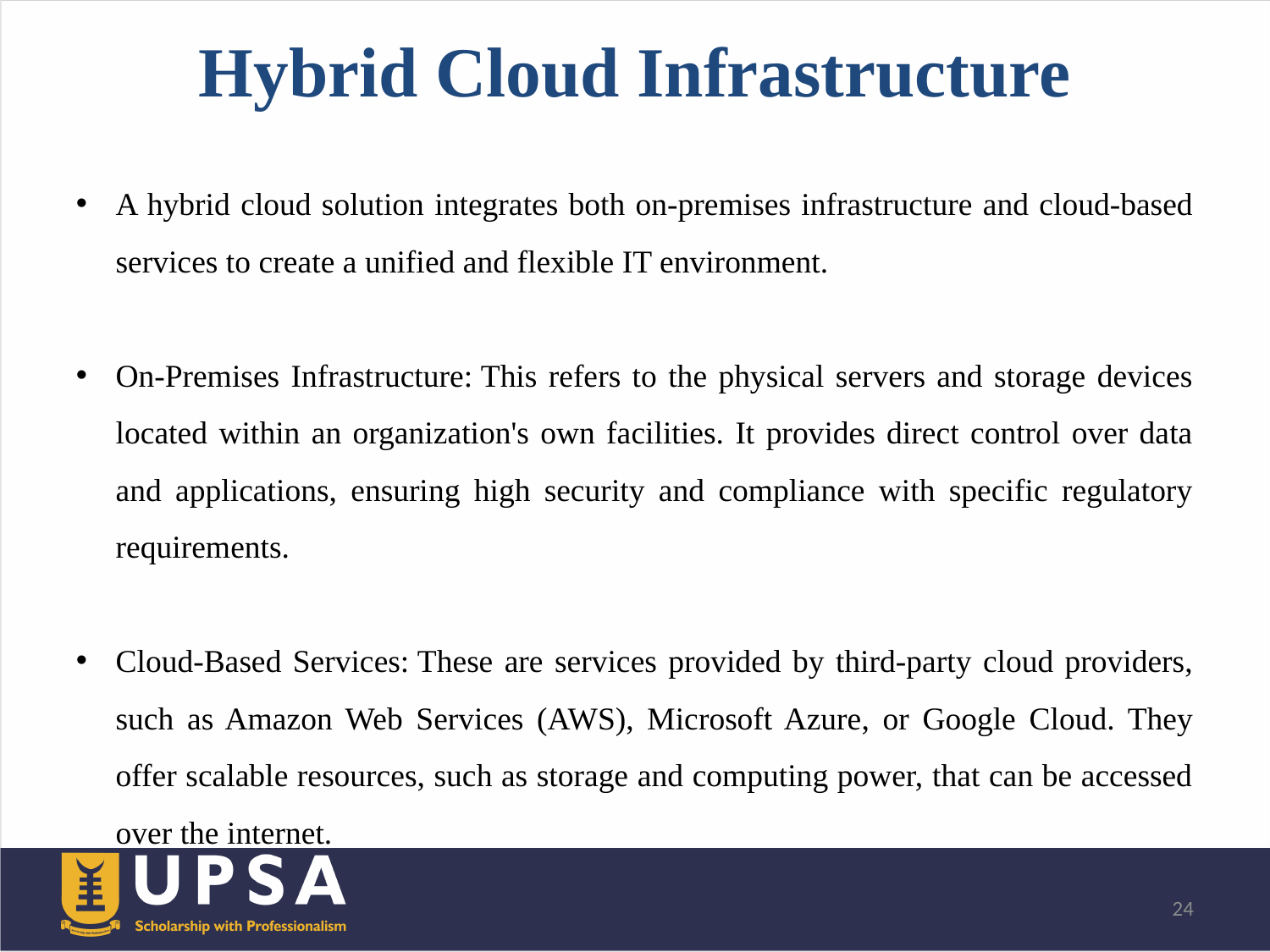

# Hybrid Cloud Infrastructure
A hybrid cloud solution integrates both on-premises infrastructure and cloud-based services to create a unified and flexible IT environment.

On-Premises Infrastructure: This refers to the physical servers and storage devices located within an organization's own facilities. It provides direct control over data and applications, ensuring high security and compliance with specific regulatory requirements.

Cloud-Based Services: These are services provided by third-party cloud providers, such as Amazon Web Services (AWS), Microsoft Azure, or Google Cloud. They offer scalable resources, such as storage and computing power, that can be accessed over the internet.
24